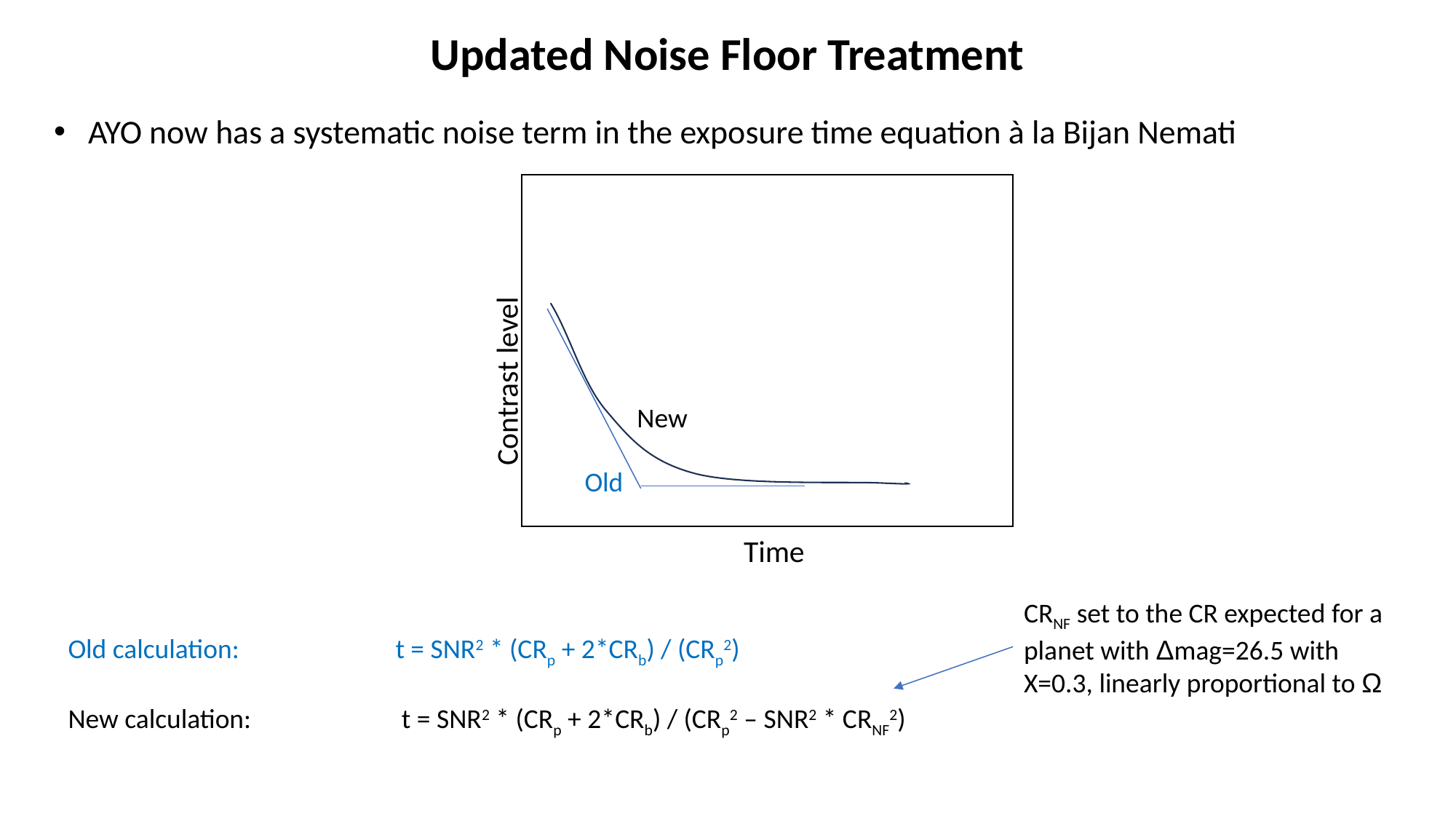

Updated Noise Floor Treatment

AYO now has a systematic noise term in the exposure time equation à la Bijan Nemati

Contrast level
New
Old
Time
CRNF set to the CR expected for a planet with Δmag=26.5 with X=0.3, linearly proportional to Ω
Old calculation:		t = SNR2 * (CRp + 2*CRb) / (CRp2)

New calculation:		 t = SNR2 * (CRp + 2*CRb) / (CRp2 – SNR2 * CRNF2)